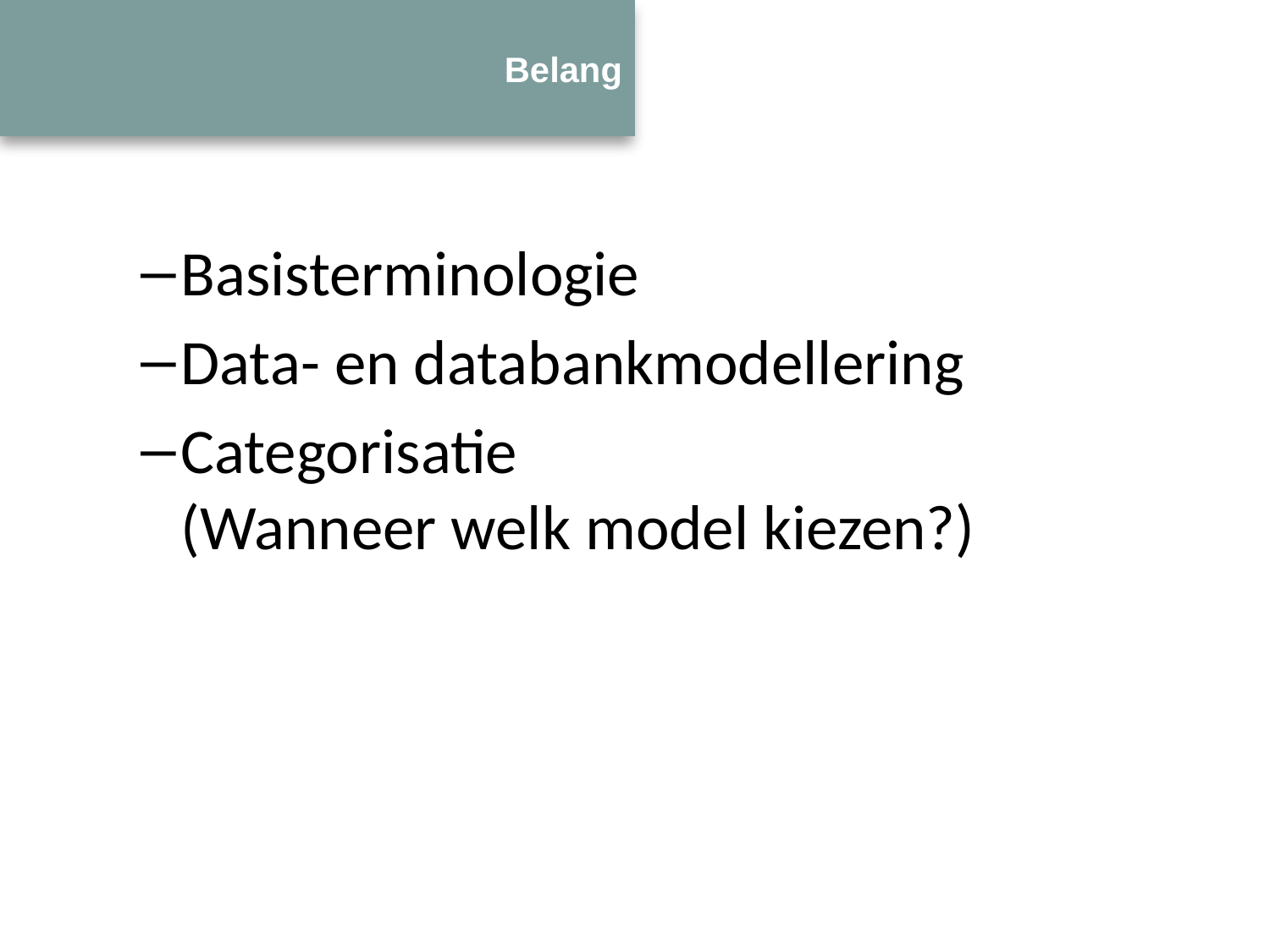

# Belang

Basisterminologie
Data- en databankmodellering
Categorisatie
(Wanneer welk model kiezen?)